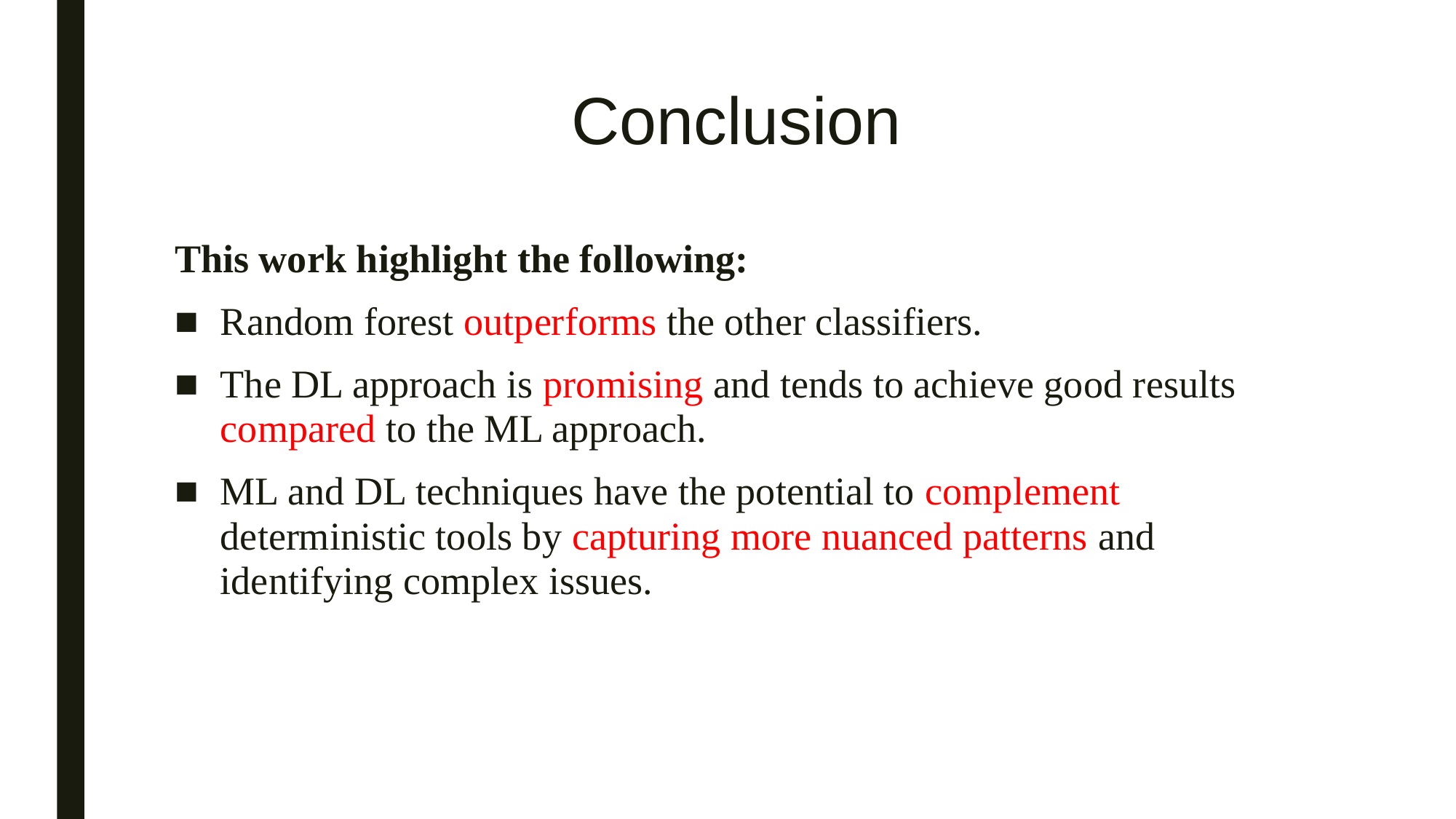

# Conclusion
This work highlight the following:
Random forest outperforms the other classifiers.
The DL approach is promising and tends to achieve good results compared to the ML approach.
ML and DL techniques have the potential to complement deterministic tools by capturing more nuanced patterns and identifying complex issues.